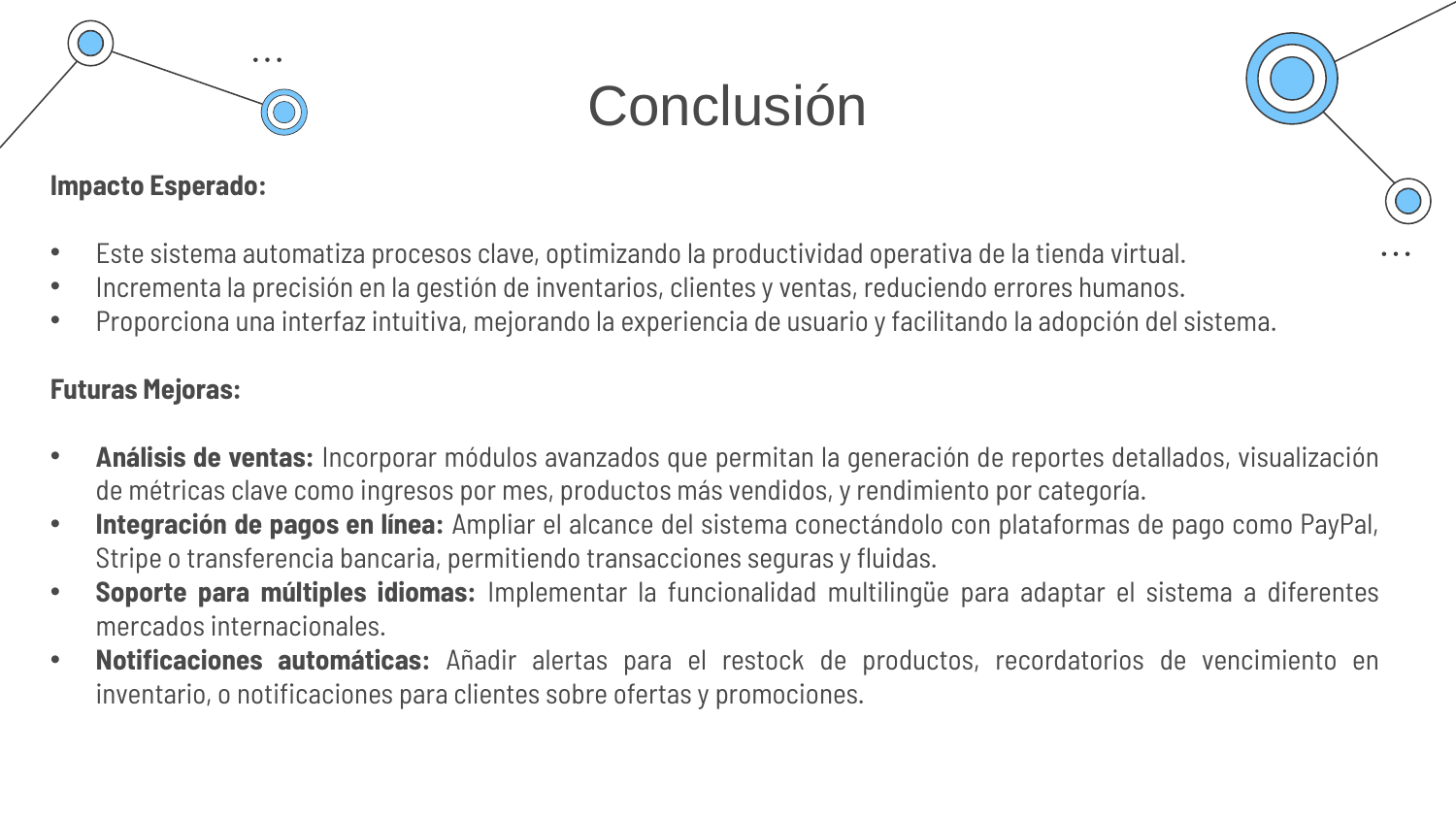

# Conclusión
Impacto Esperado:

Este sistema automatiza procesos clave, optimizando la productividad operativa de la tienda virtual.
Incrementa la precisión en la gestión de inventarios, clientes y ventas, reduciendo errores humanos.
Proporciona una interfaz intuitiva, mejorando la experiencia de usuario y facilitando la adopción del sistema.

Futuras Mejoras:

Análisis de ventas: Incorporar módulos avanzados que permitan la generación de reportes detallados, visualización de métricas clave como ingresos por mes, productos más vendidos, y rendimiento por categoría.
Integración de pagos en línea: Ampliar el alcance del sistema conectándolo con plataformas de pago como PayPal, Stripe o transferencia bancaria, permitiendo transacciones seguras y fluidas.
Soporte para múltiples idiomas: Implementar la funcionalidad multilingüe para adaptar el sistema a diferentes mercados internacionales.
Notificaciones automáticas: Añadir alertas para el restock de productos, recordatorios de vencimiento en inventario, o notificaciones para clientes sobre ofertas y promociones.